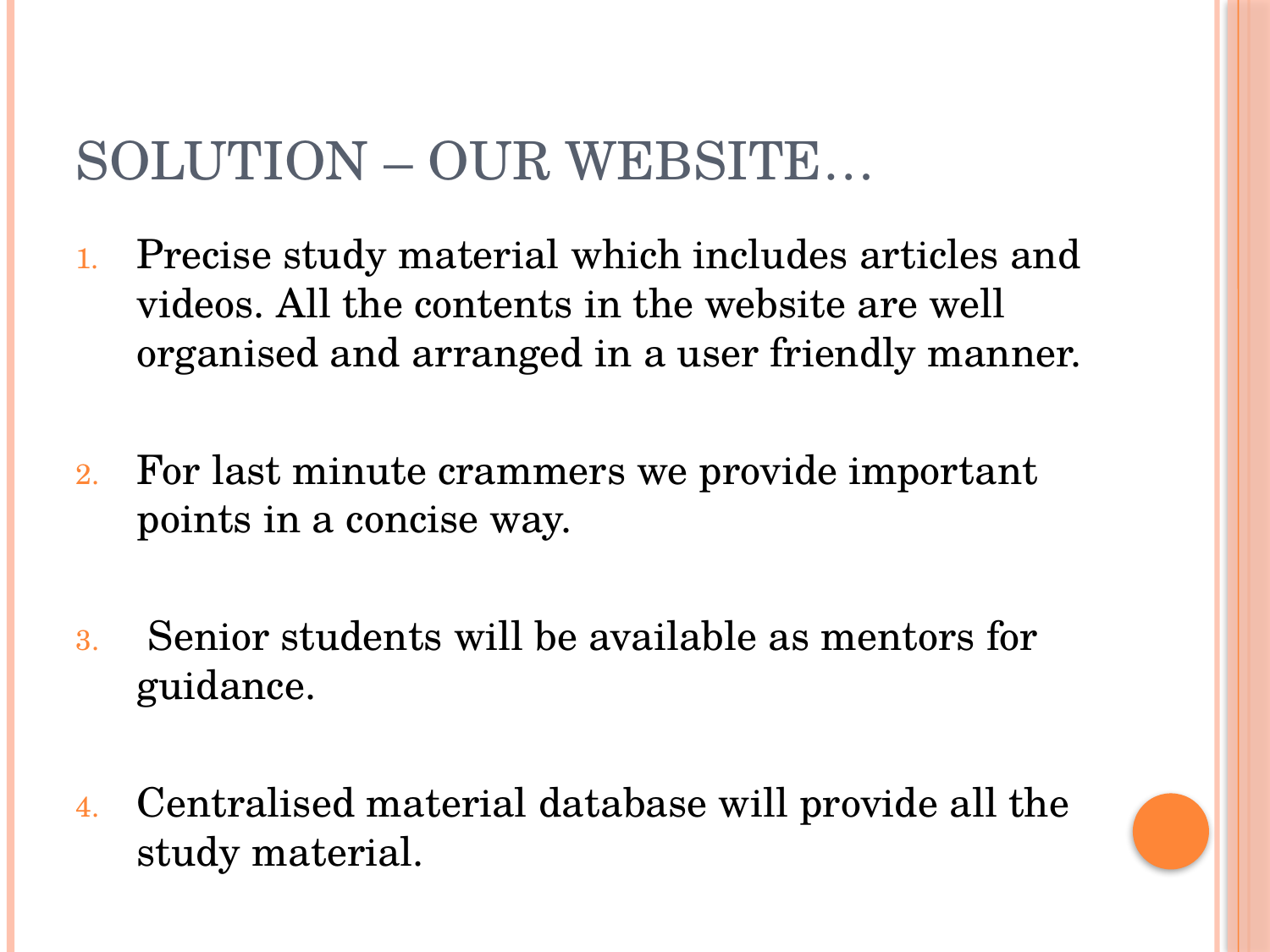

# SOLUTION – Our Website…
Precise study material which includes articles and videos. All the contents in the website are well organised and arranged in a user friendly manner.

For last minute crammers we provide important points in a concise way.

 Senior students will be available as mentors for guidance.

Centralised material database will provide all the study material.